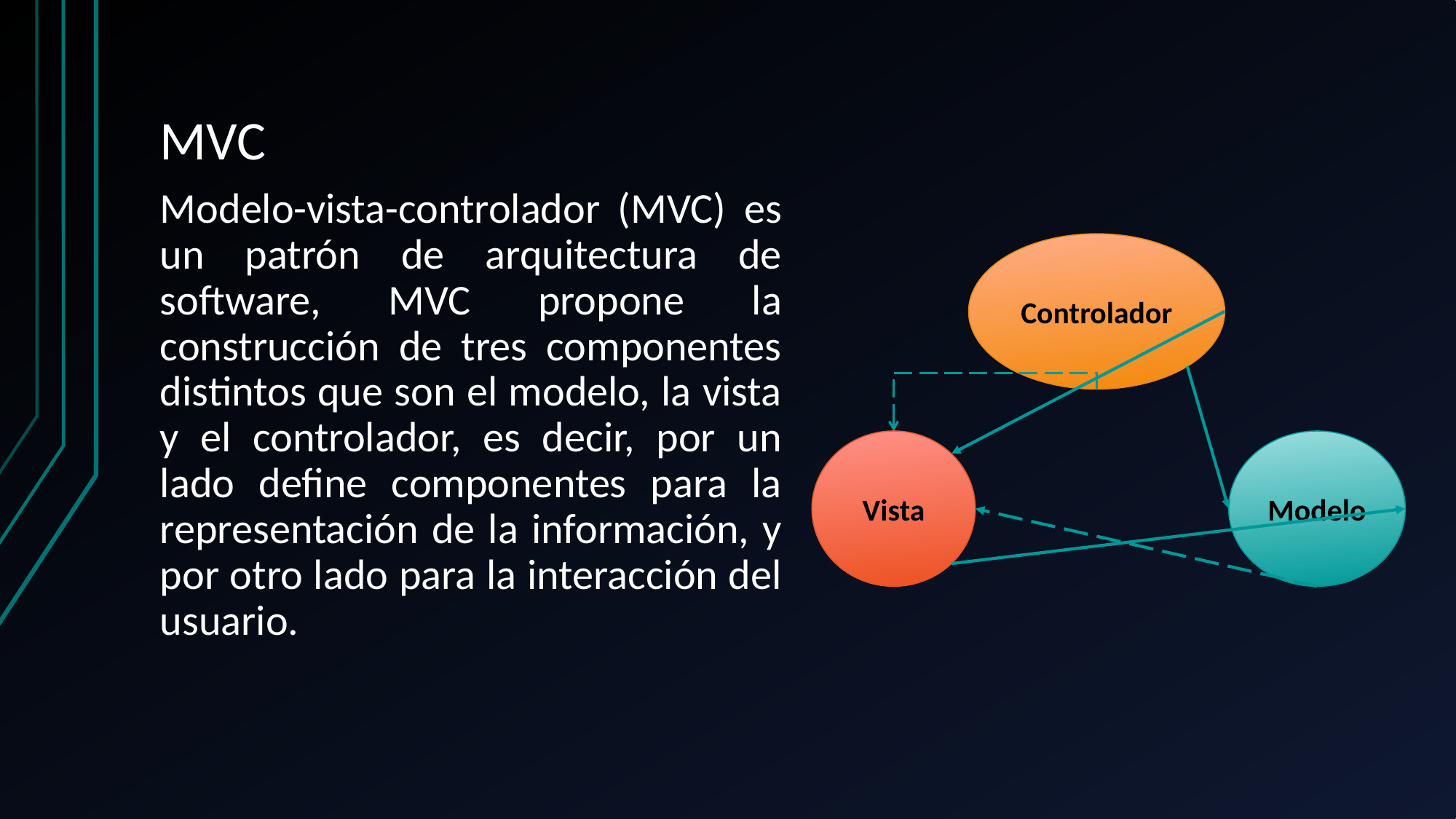

# MVC
Modelo-vista-controlador (MVC) es un patrón de arquitectura de software, MVC propone la construcción de tres componentes distintos que son el modelo, la vista y el controlador, es decir, por un lado define componentes para la representación de la información, y por otro lado para la interacción del usuario.
Controlador
Vista
Modelo